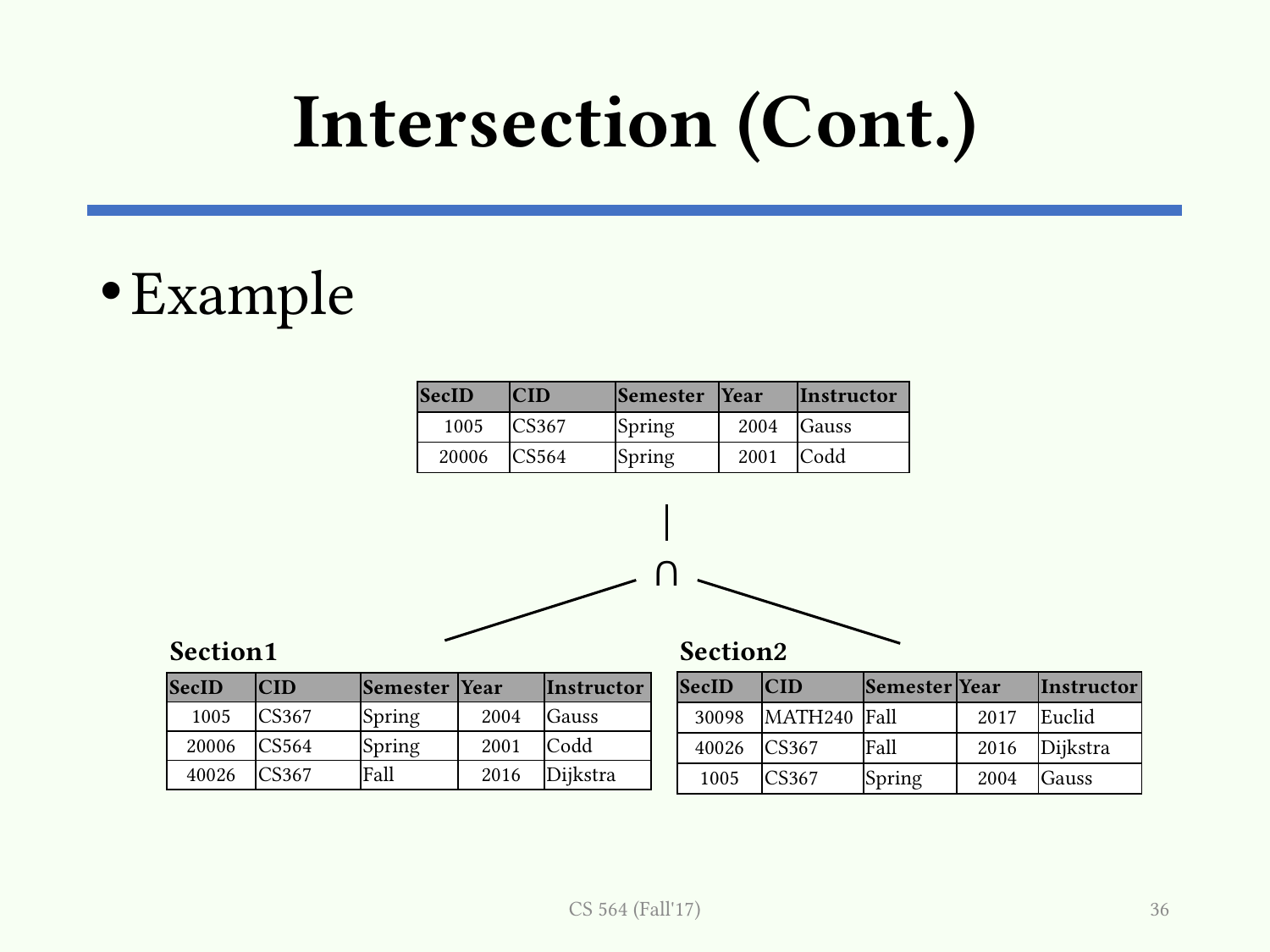

# Intersection (Cont.)
Example
| SecID | CID | Semester | Year | Instructor |
| --- | --- | --- | --- | --- |
| 1005 | CS367 | Spring | 2004 | Gauss |
| 20006 | CS564 | Spring | 2001 | Codd |
∩
Section1
Section2
| SecID | CID | Semester | Year | Instructor |
| --- | --- | --- | --- | --- |
| 30098 | MATH240 | Fall | 2017 | Euclid |
| 40026 | CS367 | Fall | 2016 | Dijkstra |
| 1005 | CS367 | Spring | 2004 | Gauss |
| SecID | CID | Semester | Year | Instructor |
| --- | --- | --- | --- | --- |
| 1005 | CS367 | Spring | 2004 | Gauss |
| 20006 | CS564 | Spring | 2001 | Codd |
| 40026 | CS367 | Fall | 2016 | Dijkstra |
CS 564 (Fall'17)
36